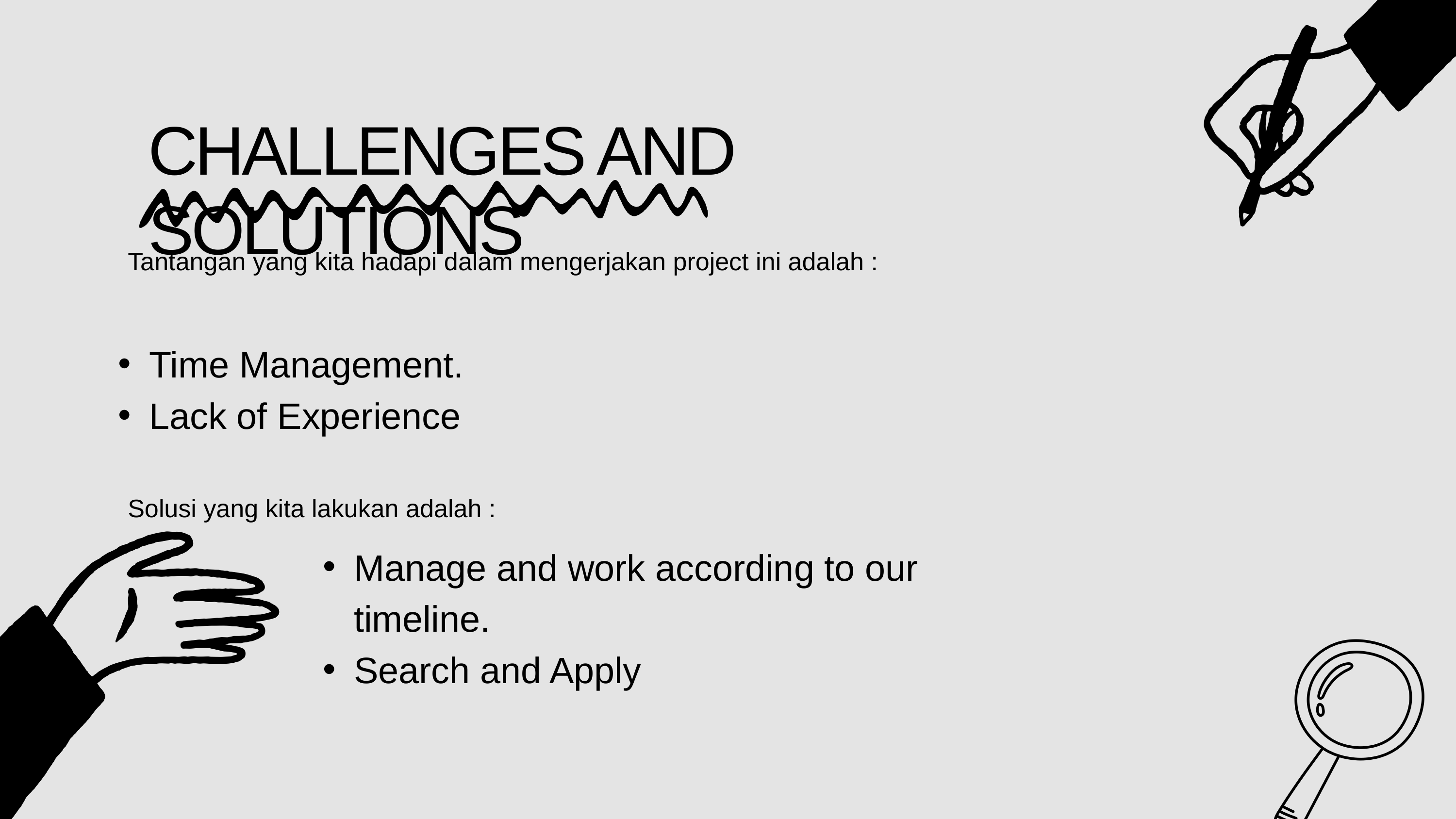

CHALLENGES AND SOLUTIONS

Tantangan yang kita hadapi dalam mengerjakan project ini adalah :
Time Management.
Lack of Experience
Solusi yang kita lakukan adalah :

Manage and work according to our timeline.
Search and Apply